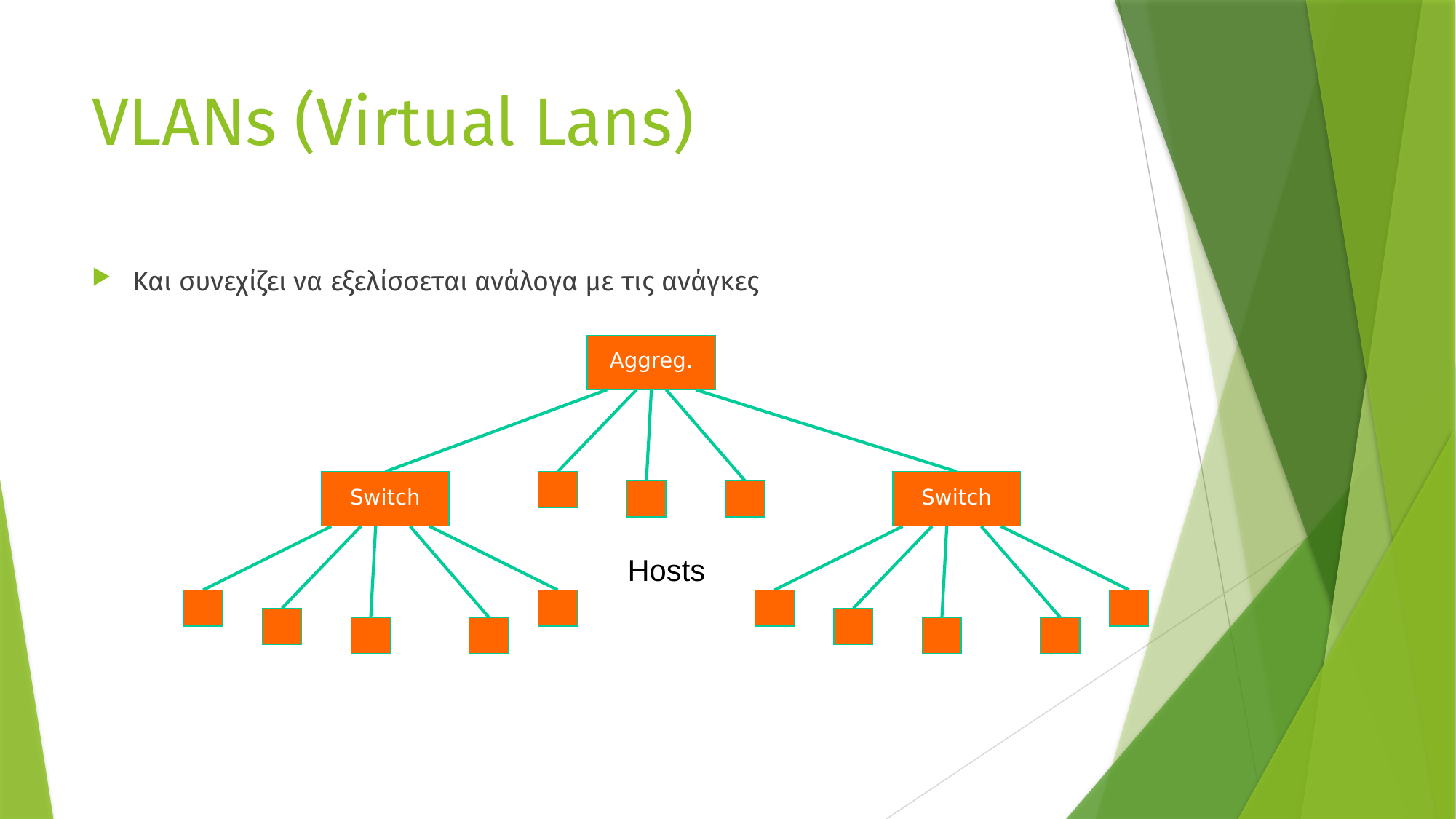

# VLANs (Virtual Lans)
Και συνεχίζει να εξελίσσεται ανάλογα με τις ανάγκες
Aggreg.
Switch

Switch

Hosts